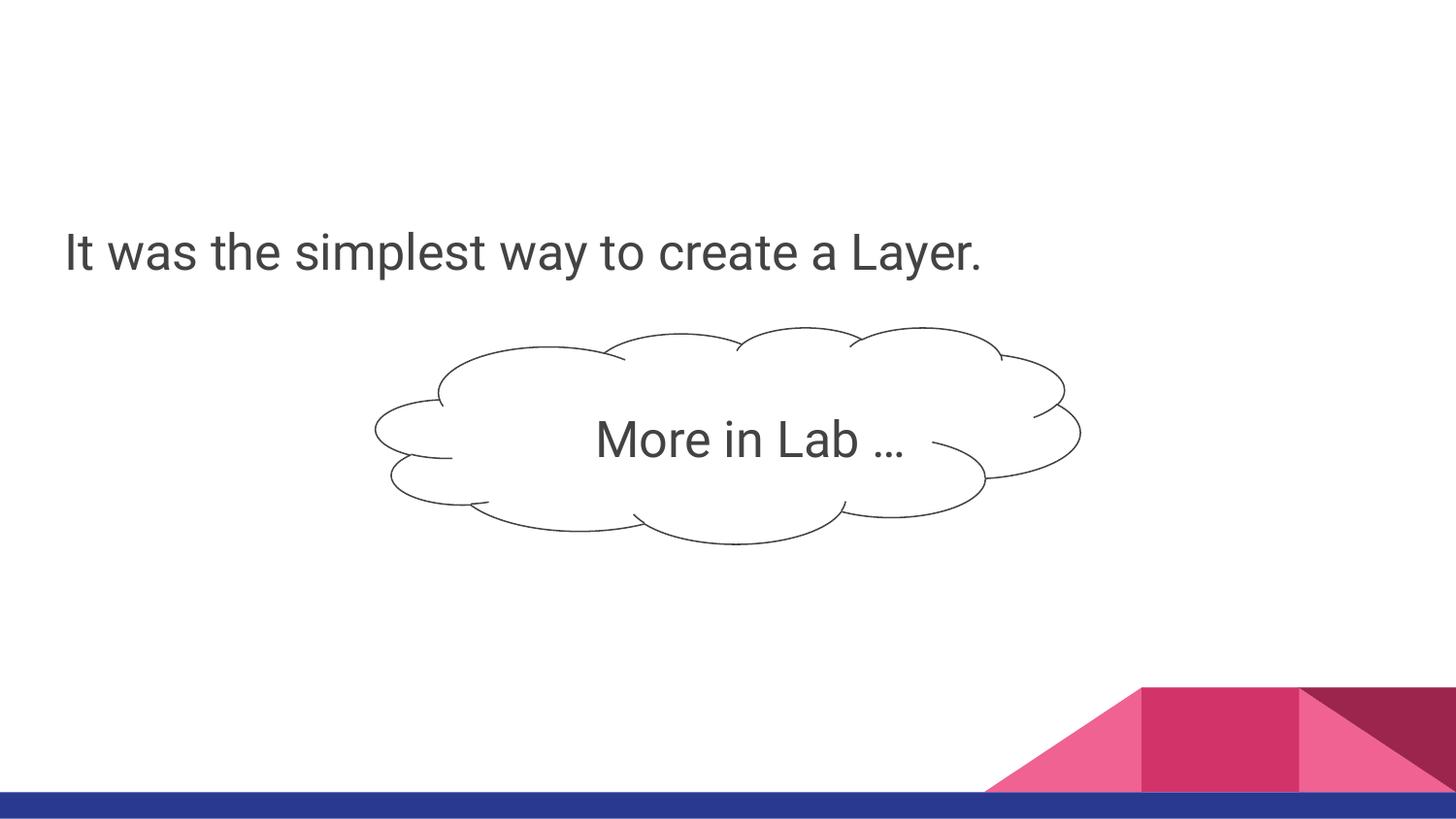

#
It was the simplest way to create a Layer.

                   More in Lab …